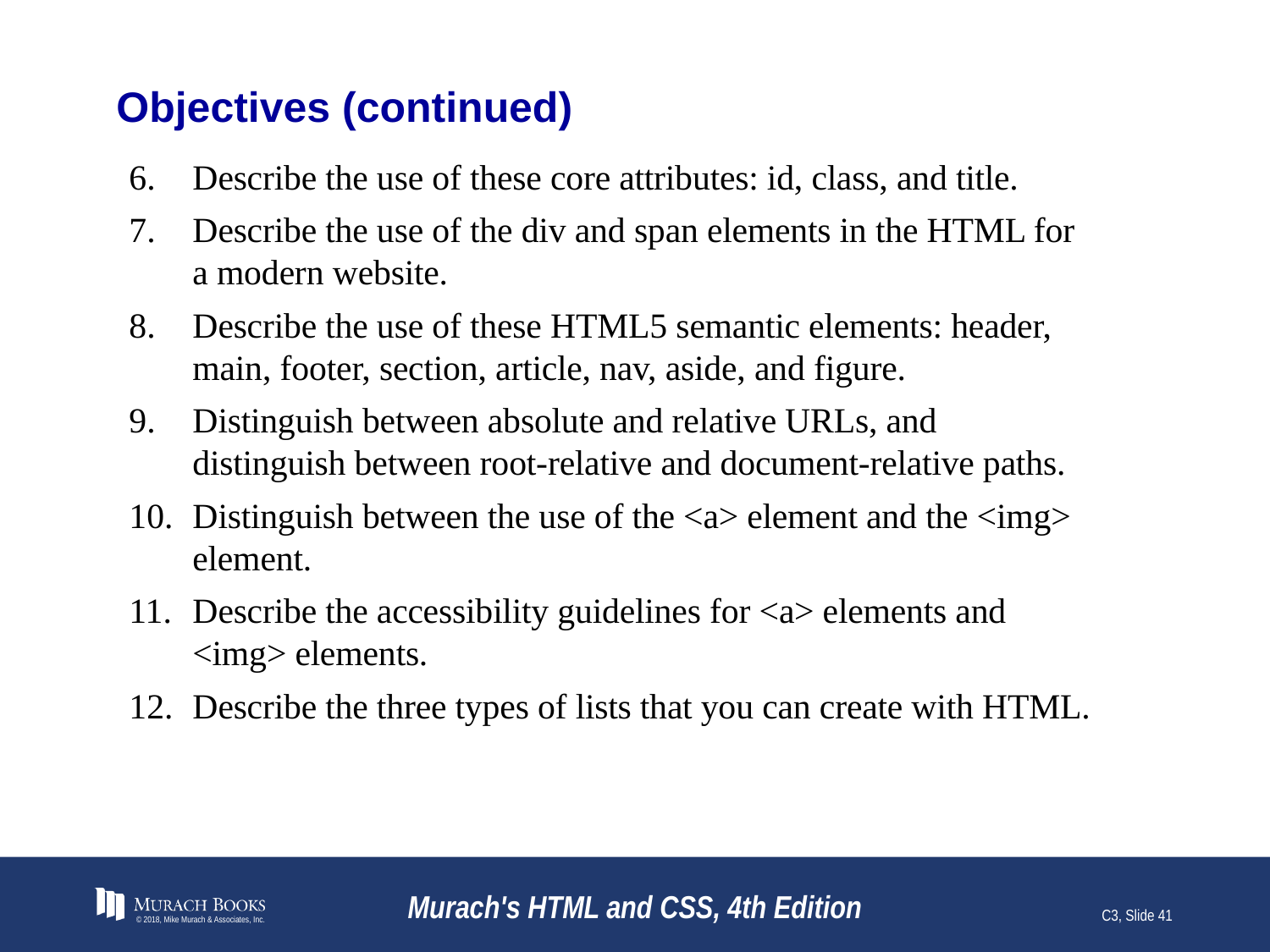

# Objectives (continued)
Describe the use of these core attributes: id, class, and title.
Describe the use of the div and span elements in the HTML for a modern website.
Describe the use of these HTML5 semantic elements: header, main, footer, section, article, nav, aside, and figure.
Distinguish between absolute and relative URLs, and distinguish between root-relative and document-relative paths.
Distinguish between the use of the <a> element and the <img> element.
Describe the accessibility guidelines for <a> elements and <img> elements.
Describe the three types of lists that you can create with HTML.

© 2018, Mike Murach & Associates, Inc.
Murach's HTML and CSS, 4th Edition

C3, Slide 41